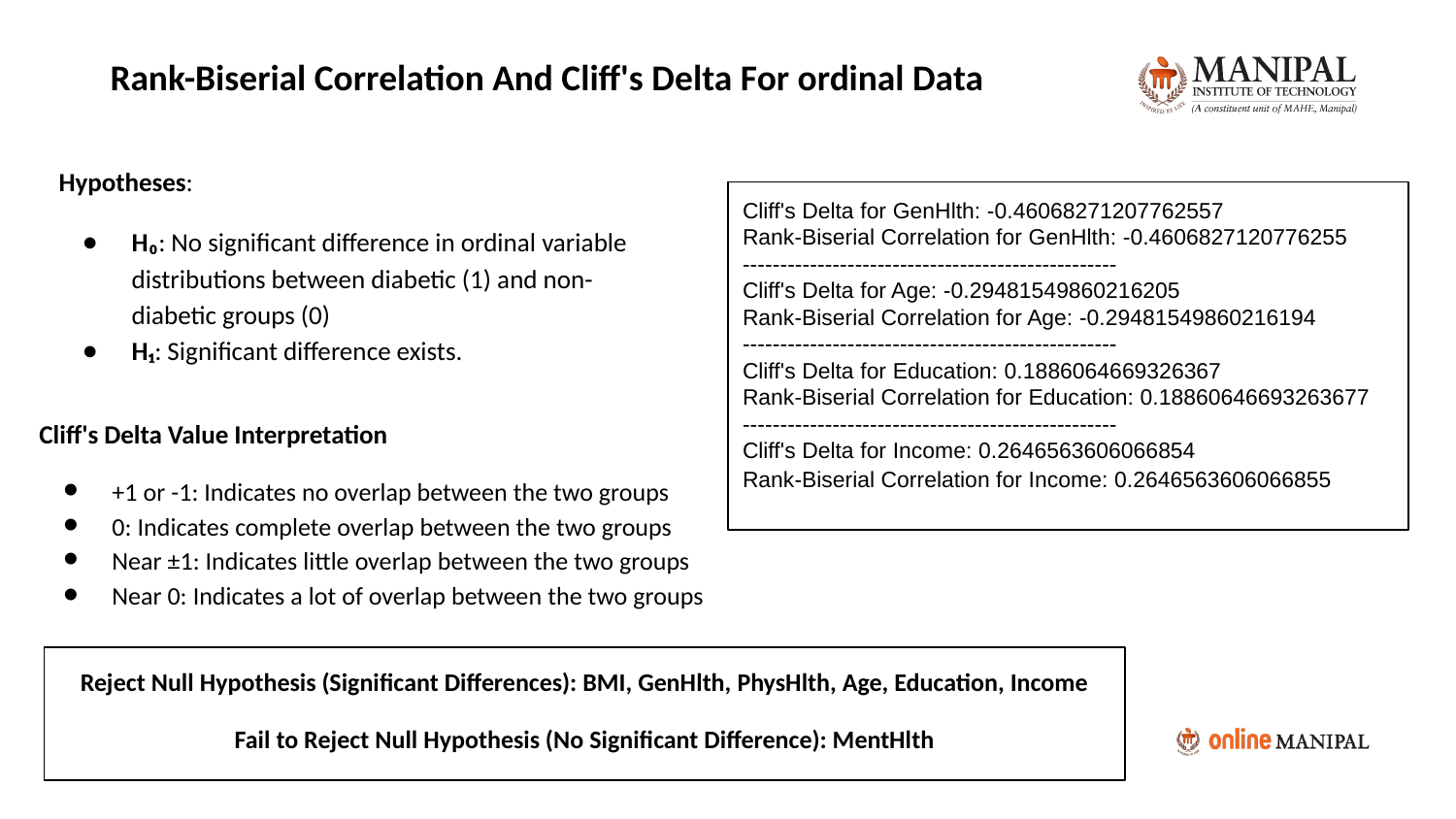

Rank-Biserial Correlation And Cliff's Delta For ordinal Data
Hypotheses:
H₀: No significant difference in ordinal variable distributions between diabetic (1) and non-diabetic groups (0)
H₁: Significant difference exists.

Cliff's Delta for GenHlth: -0.46068271207762557
Rank-Biserial Correlation for GenHlth: -0.4606827120776255
--------------------------------------------------
Cliff's Delta for Age: -0.29481549860216205
Rank-Biserial Correlation for Age: -0.29481549860216194
--------------------------------------------------
Cliff's Delta for Education: 0.1886064669326367
Rank-Biserial Correlation for Education: 0.18860646693263677
--------------------------------------------------
Cliff's Delta for Income: 0.2646563606066854
Rank-Biserial Correlation for Income: 0.2646563606066855

Cliff's Delta Value Interpretation
+1 or -1: Indicates no overlap between the two groups
0: Indicates complete overlap between the two groups
Near ±1: Indicates little overlap between the two groups
Near 0: Indicates a lot of overlap between the two groups

Reject Null Hypothesis (Significant Differences): BMI, GenHlth, PhysHlth, Age, Education, Income
Fail to Reject Null Hypothesis (No Significant Difference): MentHlth